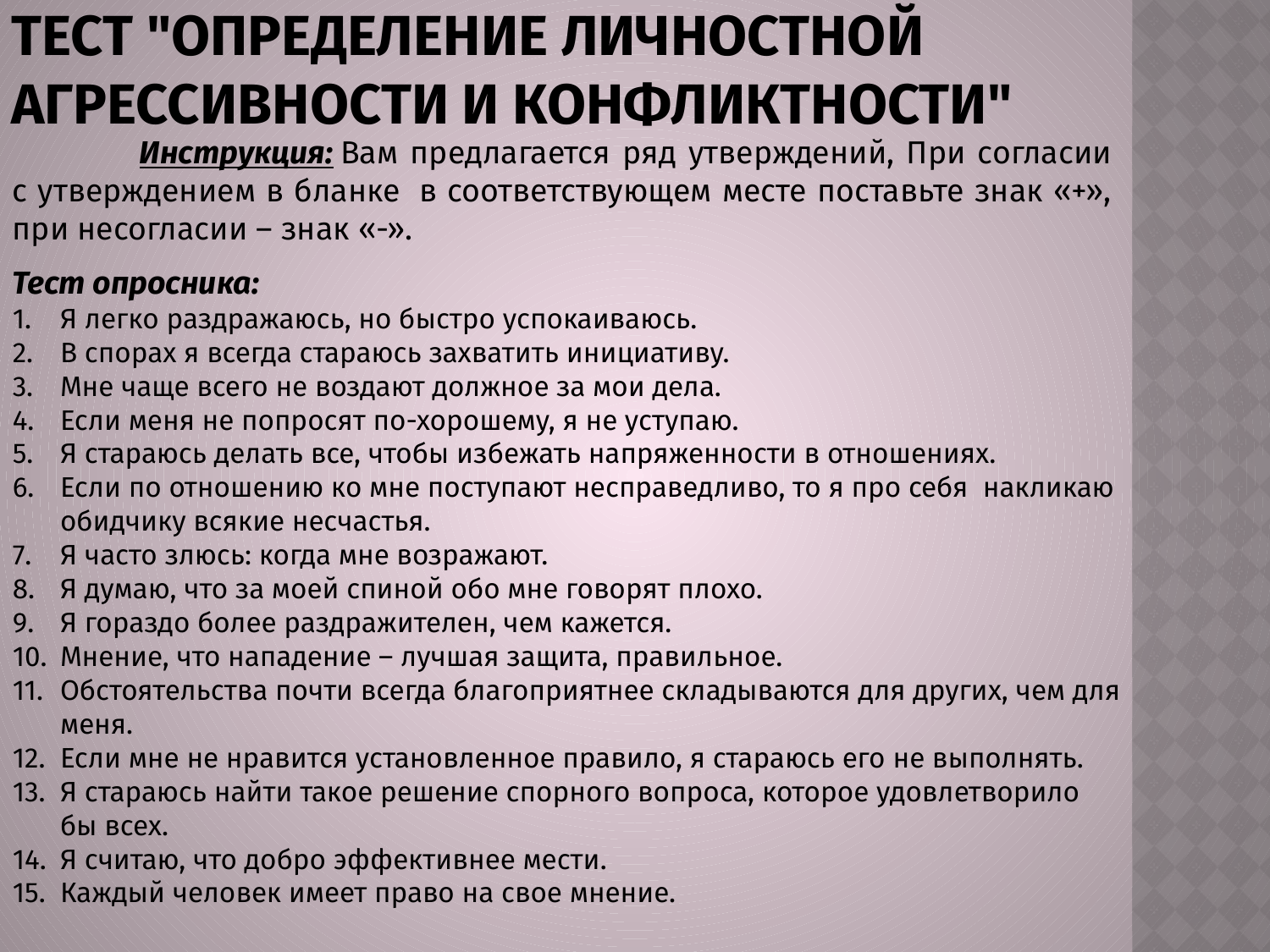

# тест "Определение личностной агрессивности и конфликтности"
	Инструкция: Вам предлагается ряд утверждений, При согласии с утверждением в бланке  в соответствующем месте поставьте знак «+», при несогласии – знак «-».
Тест опросника:
Я легко раздражаюсь, но быстро успокаиваюсь.
В спорах я всегда стараюсь захватить инициативу.
Мне чаще всего не воздают должное за мои дела.
Если меня не попросят по-хорошему, я не уступаю.
Я стараюсь делать все, чтобы избежать напряженности в отношениях.
Если по отношению ко мне поступают несправедливо, то я про себя  накликаю обидчику всякие несчастья.
Я часто злюсь: когда мне возражают.
Я думаю, что за моей спиной обо мне говорят плохо.
Я гораздо более раздражителен, чем кажется.
Мнение, что нападение – лучшая защита, правильное.
Обстоятельства почти всегда благоприятнее складываются для других, чем для меня.
Если мне не нравится установленное правило, я стараюсь его не выполнять.
Я стараюсь найти такое решение спорного вопроса, которое удовлетворило бы всех.
Я считаю, что добро эффективнее мести.
Каждый человек имеет право на свое мнение.